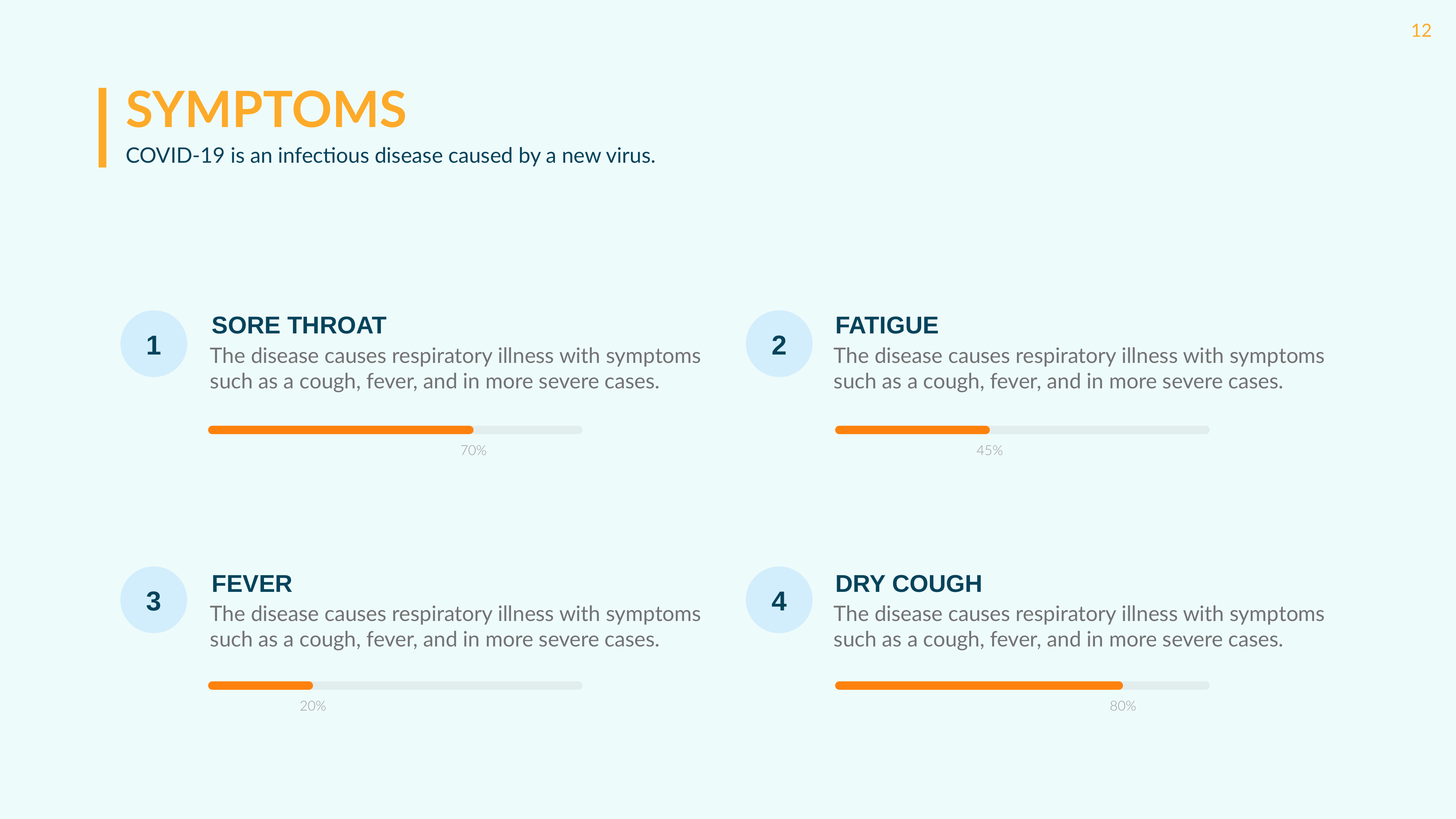

SYMPTOMS

COVID-19 is an infectious disease caused by a new virus.
SORE THROAT
FATIGUE
1
2
The disease causes respiratory illness with symptoms such as a cough, fever, and in more severe cases.
The disease causes respiratory illness with symptoms such as a cough, fever, and in more severe cases.

70%
45%
FEVER
DRY COUGH
3
4
The disease causes respiratory illness with symptoms such as a cough, fever, and in more severe cases.
The disease causes respiratory illness with symptoms such as a cough, fever, and in more severe cases.

20%
80%